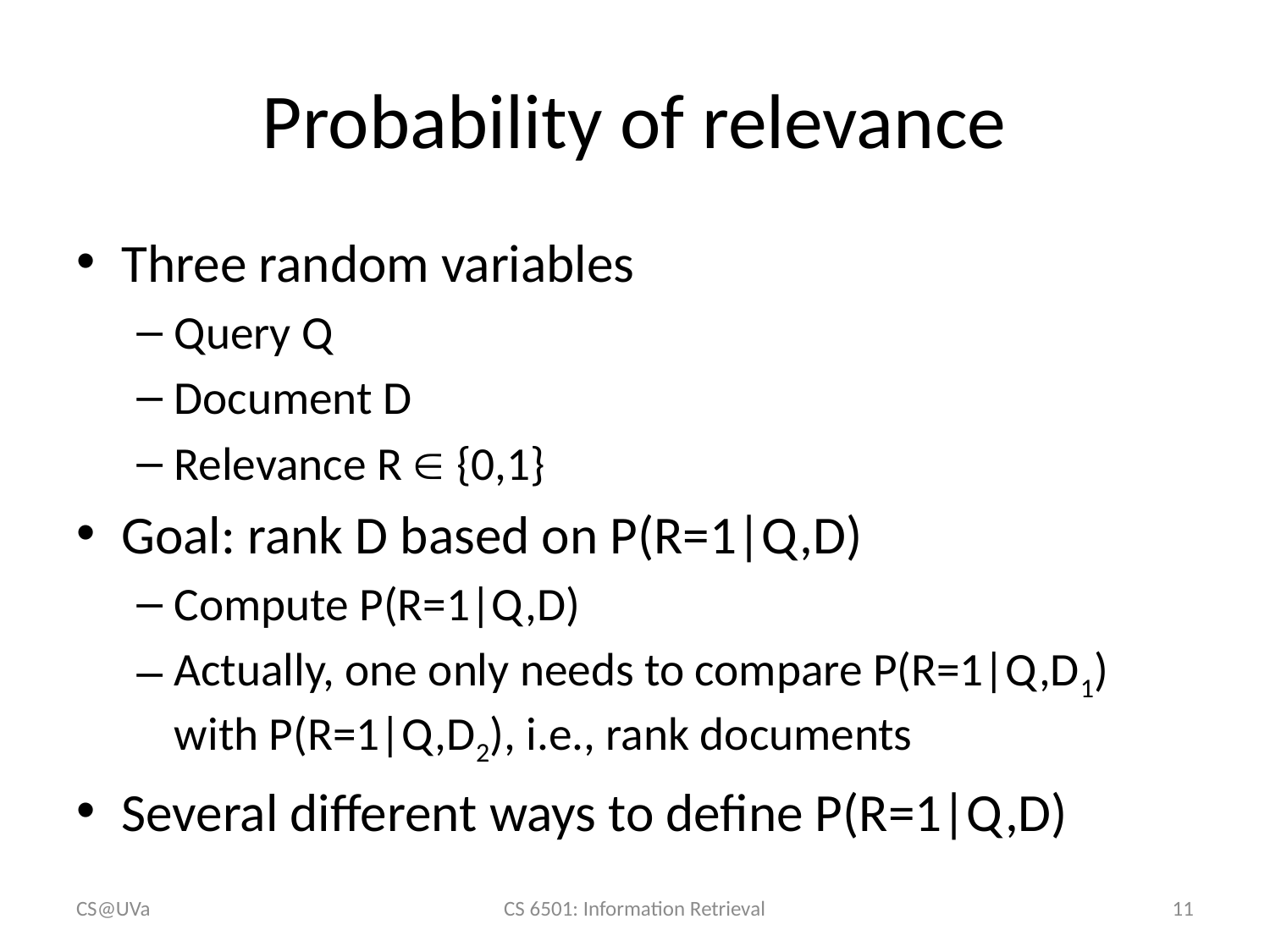

# Probability of relevance
Three random variables
Query Q
Document D
Relevance R ∈ {0,1}
Goal: rank D based on P(R=1|Q,D)
Compute P(R=1|Q,D)
Actually, one only needs to compare P(R=1|Q,D1) with P(R=1|Q,D2), i.e., rank documents
Several different ways to define P(R=1|Q,D)
CS@UVa
CS 6501: Information Retrieval
11